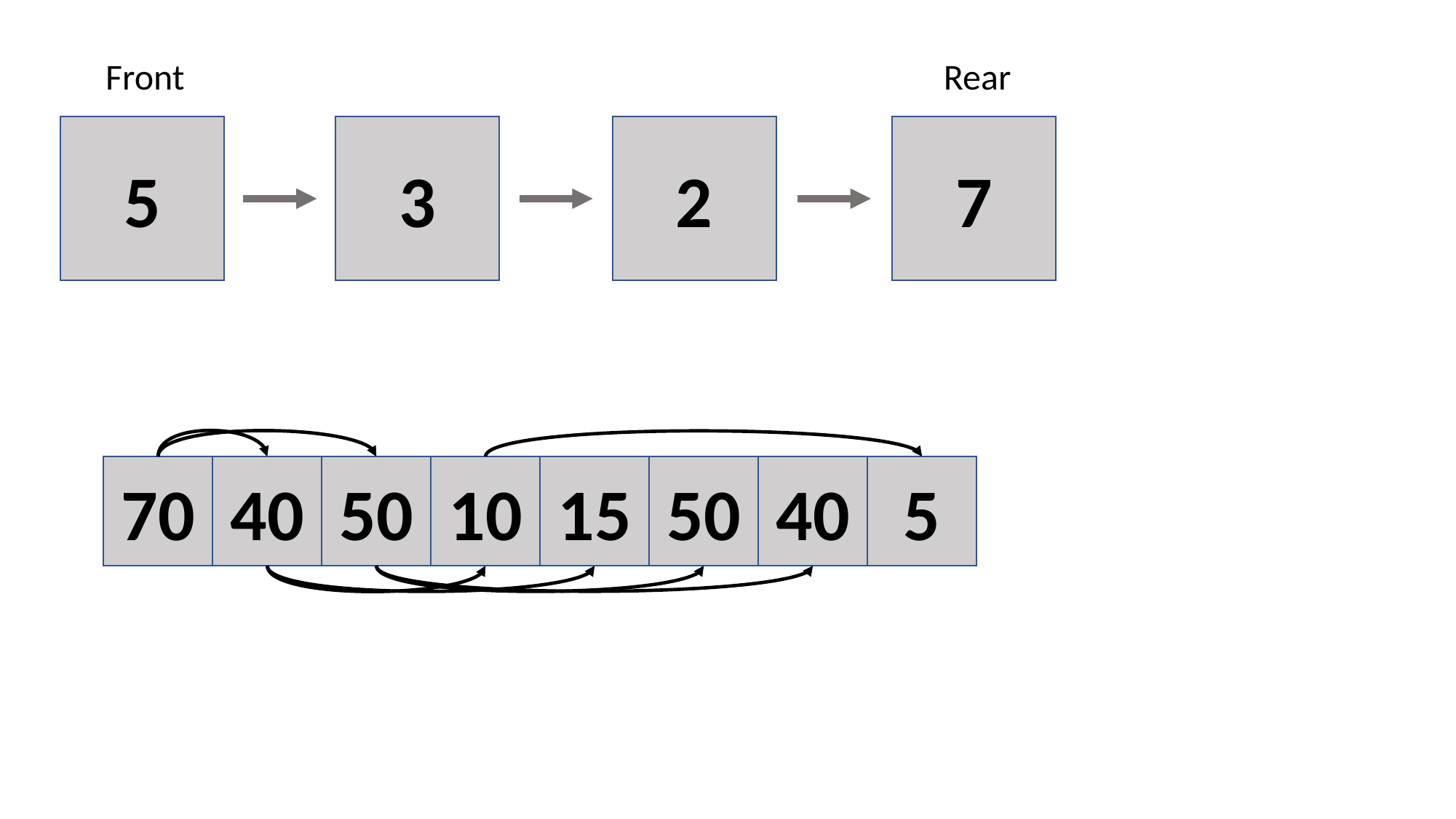

Rear
Front
5
3
2
7
70
40
50
10
15
50
40
5